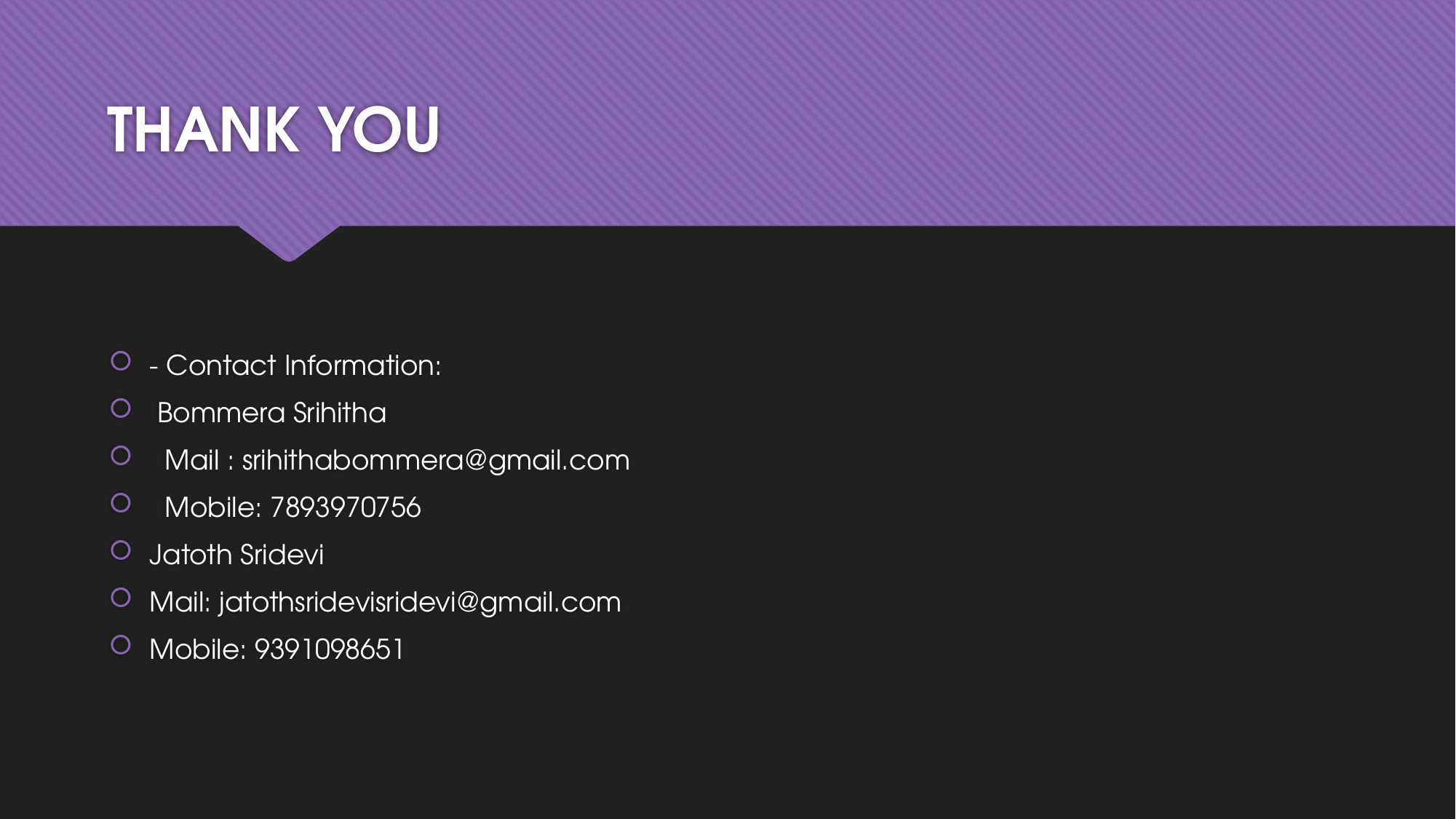

# THANK YOU

- Contact Information:
 Bommera Srihitha
  Mail : srihithabommera@gmail.com
  Mobile: 7893970756
Jatoth Sridevi
Mail: jatothsridevisridevi@gmail.com
Mobile: 9391098651